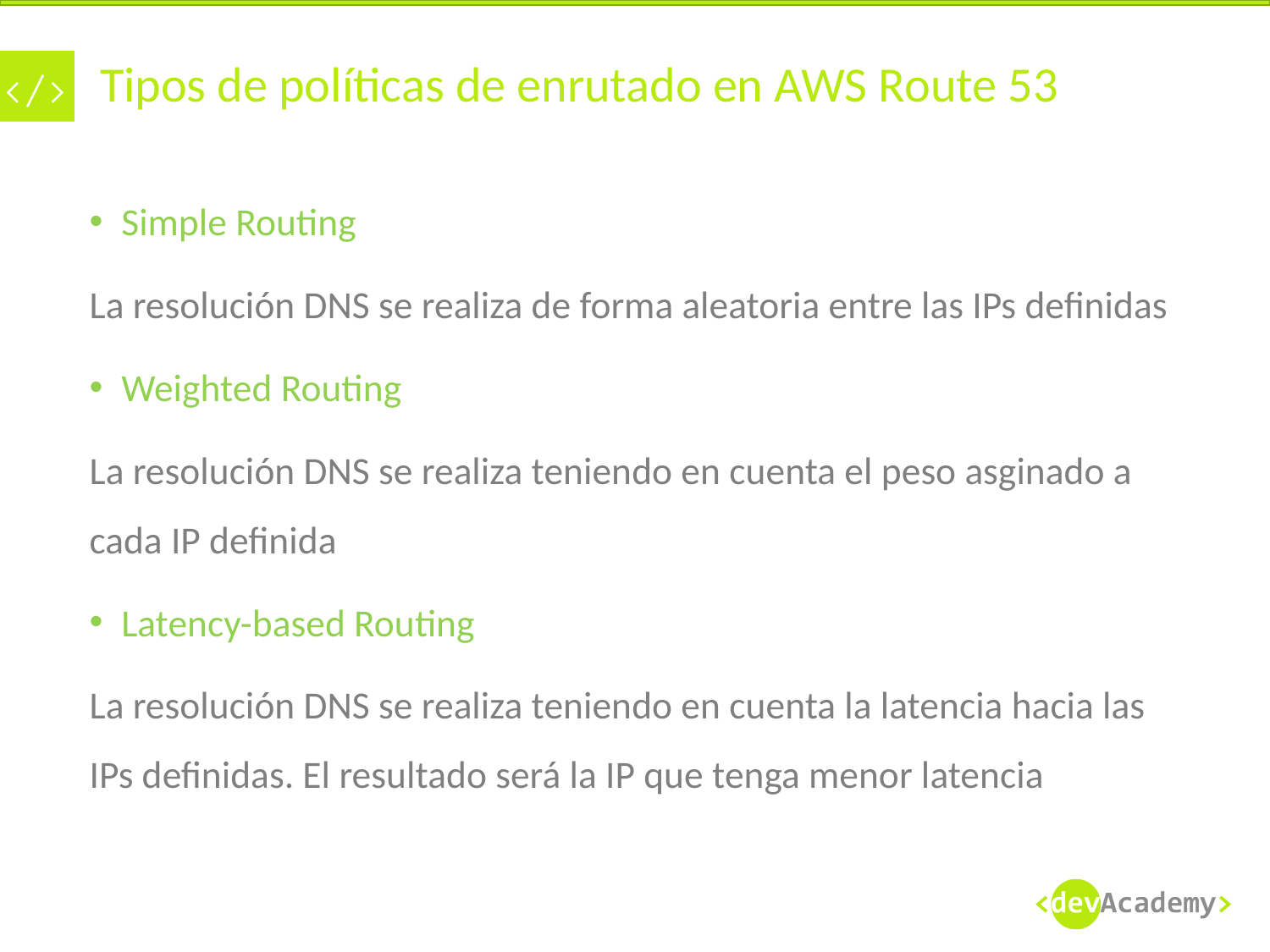

# Tipos de políticas de enrutado en AWS Route 53
Simple Routing
La resolución DNS se realiza de forma aleatoria entre las IPs definidas
Weighted Routing
La resolución DNS se realiza teniendo en cuenta el peso asginado a cada IP definida
Latency-based Routing
La resolución DNS se realiza teniendo en cuenta la latencia hacia las IPs definidas. El resultado será la IP que tenga menor latencia